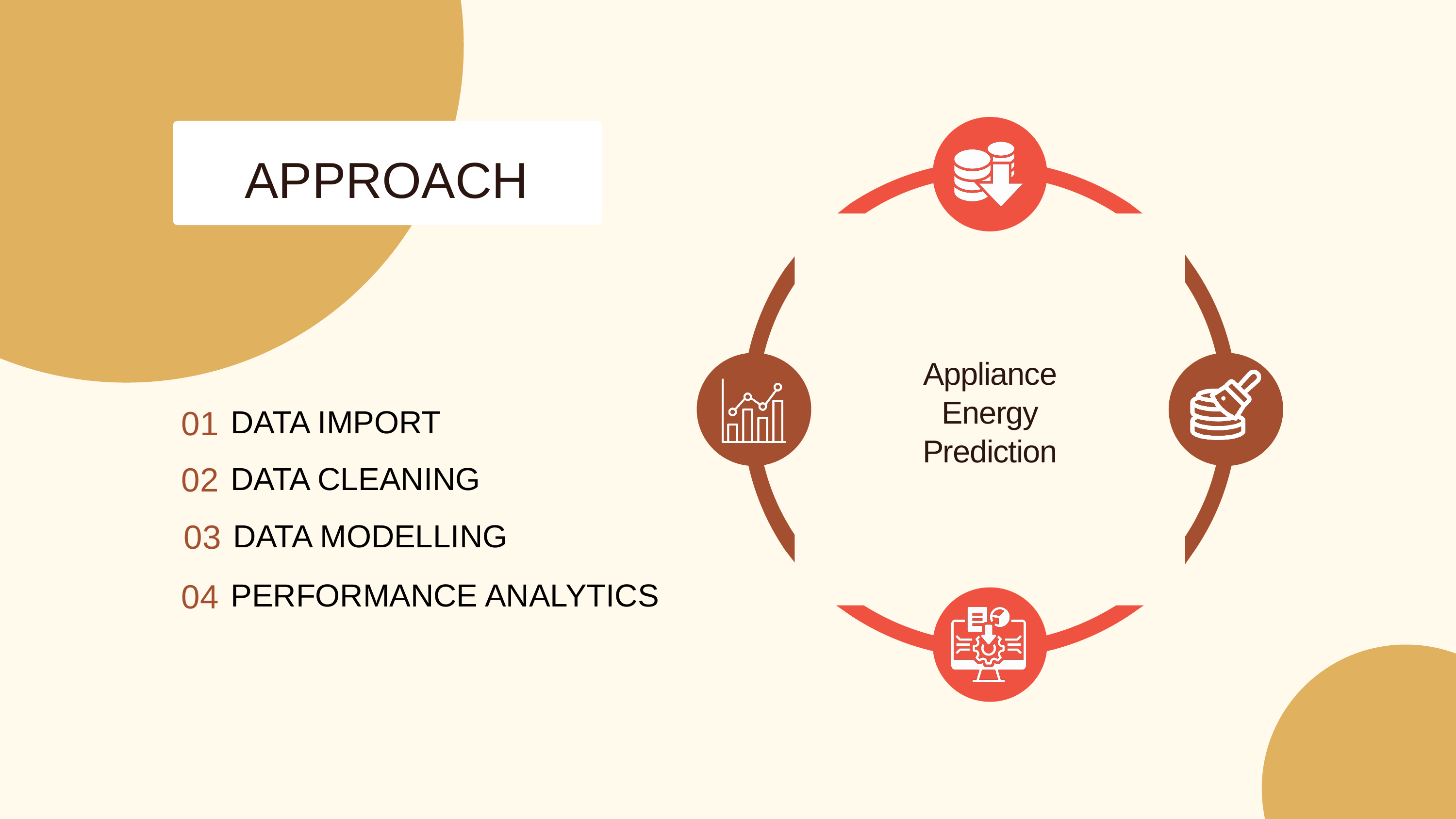

APPROACH

Appliance Energy Prediction

01
DATA IMPORT
02
DATA CLEANING
03
DATA MODELLING
04
PERFORMANCE ANALYTICS